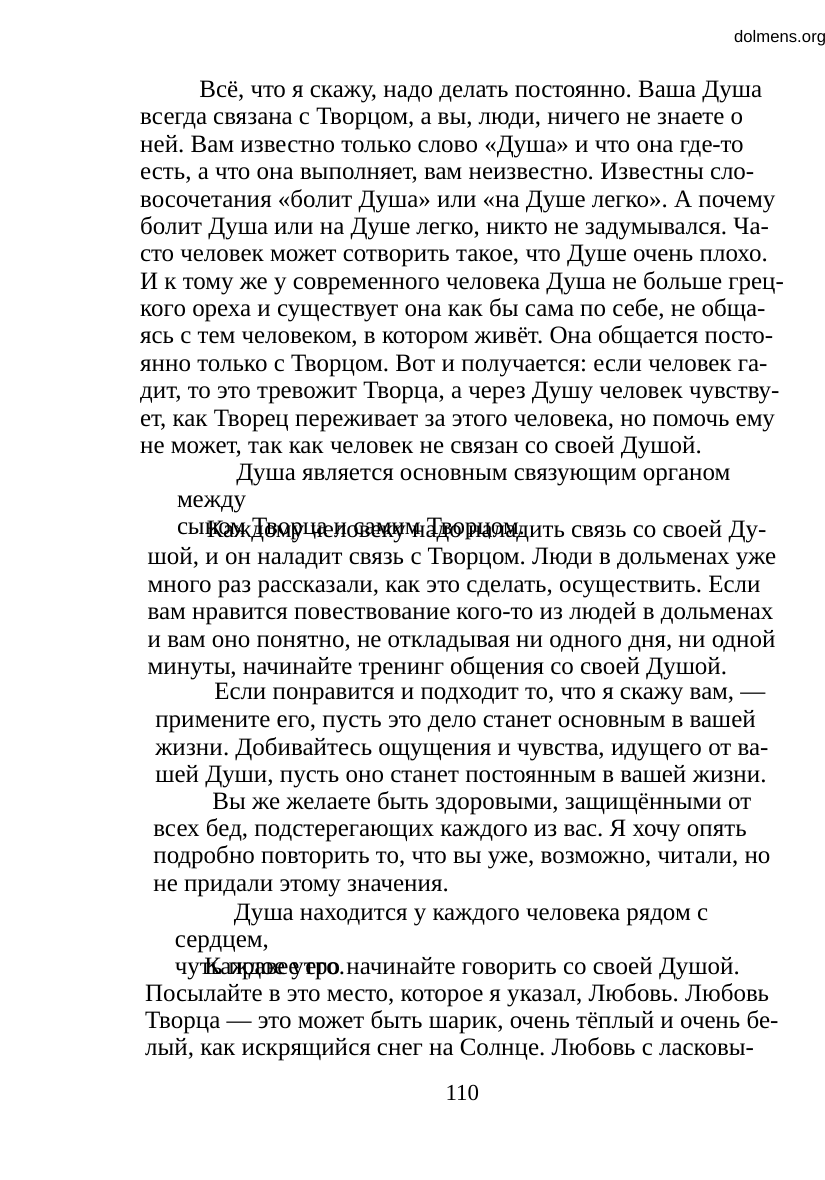

dolmens.org

Всё, что я скажу, надо делать постоянно. Ваша Душа
всегда связана с Творцом, а вы, люди, ничего не знаете о
ней. Вам известно только слово «Душа» и что она где-то
есть, а что она выполняет, вам неизвестно. Известны сло-
восочетания «болит Душа» или «на Душе легко». А почему
болит Душа или на Душе легко, никто не задумывался. Ча-
сто человек может сотворить такое, что Душе очень плохо.
И к тому же у современного человека Душа не больше грец-
кого ореха и существует она как бы сама по себе, не обща-
ясь с тем человеком, в котором живёт. Она общается посто-
янно только с Творцом. Вот и получается: если человек га-
дит, то это тревожит Творца, а через Душу человек чувству-
ет, как Творец переживает за этого человека, но помочь ему
не может, так как человек не связан со своей Душой.

Душа является основным связующим органом между
сыном Творца и самим Творцом.

Каждому человеку надо наладить связь со своей Ду-
шой, и он наладит связь с Творцом. Люди в дольменах уже
много раз рассказали, как это сделать, осуществить. Если
вам нравится повествование кого-то из людей в дольменах
и вам оно понятно, не откладывая ни одного дня, ни одной
минуты, начинайте тренинг общения со своей Душой.

Если понравится и подходит то, что я скажу вам, —
примените его, пусть это дело станет основным в вашей
жизни. Добивайтесь ощущения и чувства, идущего от ва-
шей Души, пусть оно станет постоянным в вашей жизни.

Вы же желаете быть здоровыми, защищёнными от
всех бед, подстерегающих каждого из вас. Я хочу опять
подробно повторить то, что вы уже, возможно, читали, но
не придали этому значения.

Душа находится у каждого человека рядом с сердцем,
чуть правее его.

Каждое утро начинайте говорить со своей Душой.
Посылайте в это место, которое я указал, Любовь. Любовь
Творца — это может быть шарик, очень тёплый и очень бе-
лый, как искрящийся снег на Солнце. Любовь с ласковы-

110